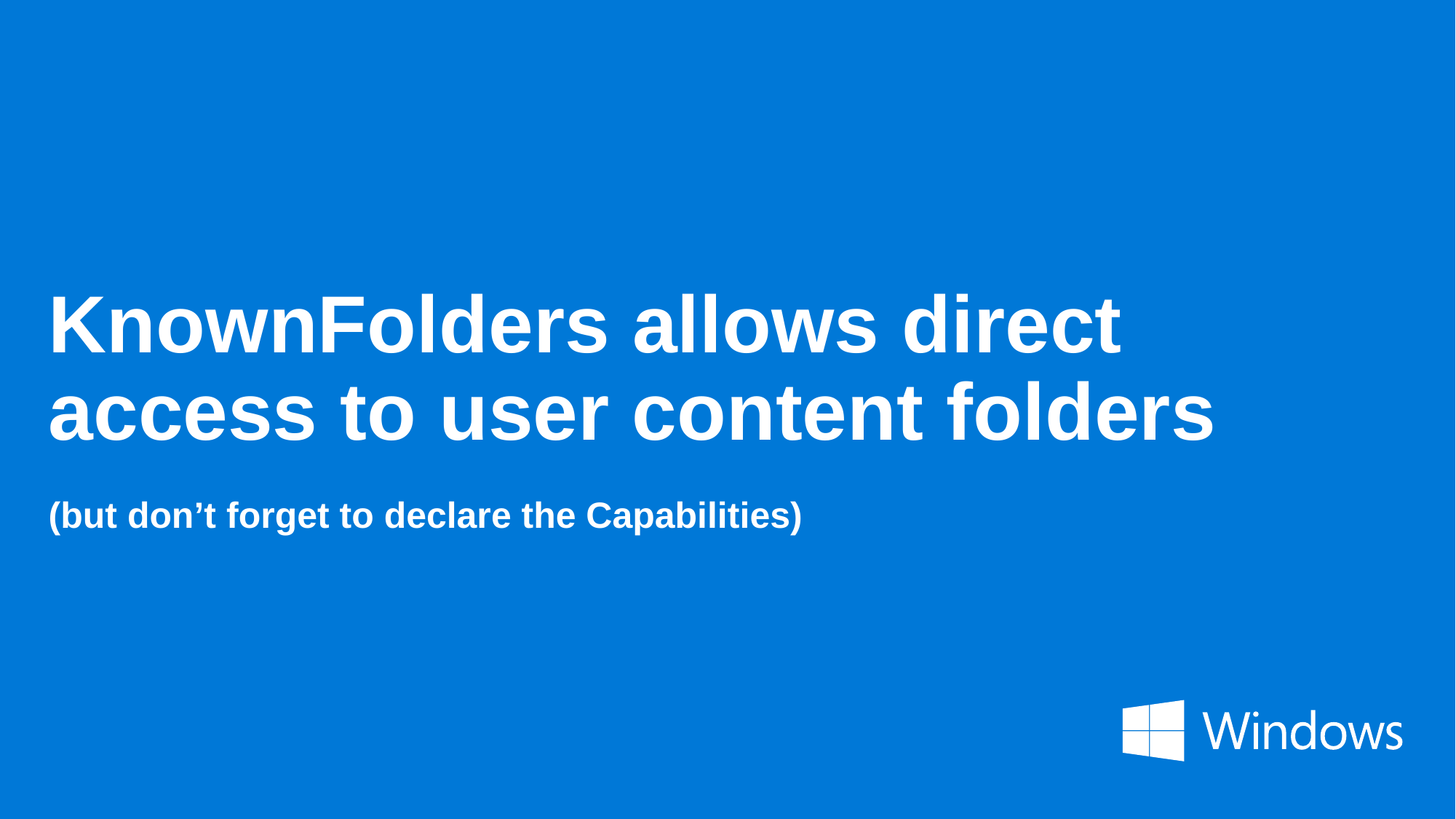

22
# KnownFolders allows direct access to user content folders (but don’t forget to declare the Capabilities)